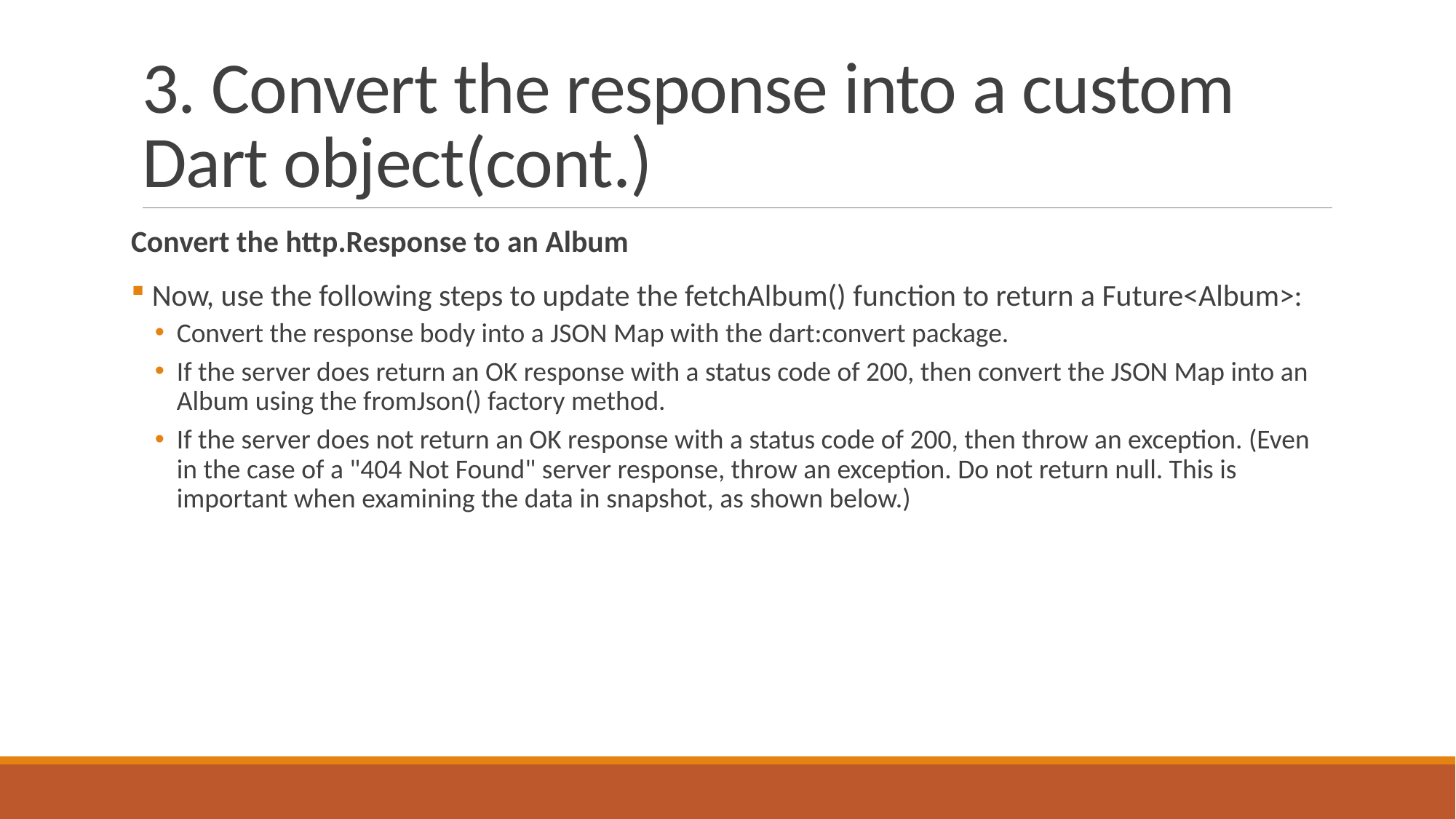

# 3. Convert the response into a custom Dart object(cont.)
Convert the http.Response to an Album
 Now, use the following steps to update the fetchAlbum() function to return a Future<Album>:
Convert the response body into a JSON Map with the dart:convert package.
If the server does return an OK response with a status code of 200, then convert the JSON Map into an Album using the fromJson() factory method.
If the server does not return an OK response with a status code of 200, then throw an exception. (Even in the case of a "404 Not Found" server response, throw an exception. Do not return null. This is important when examining the data in snapshot, as shown below.)